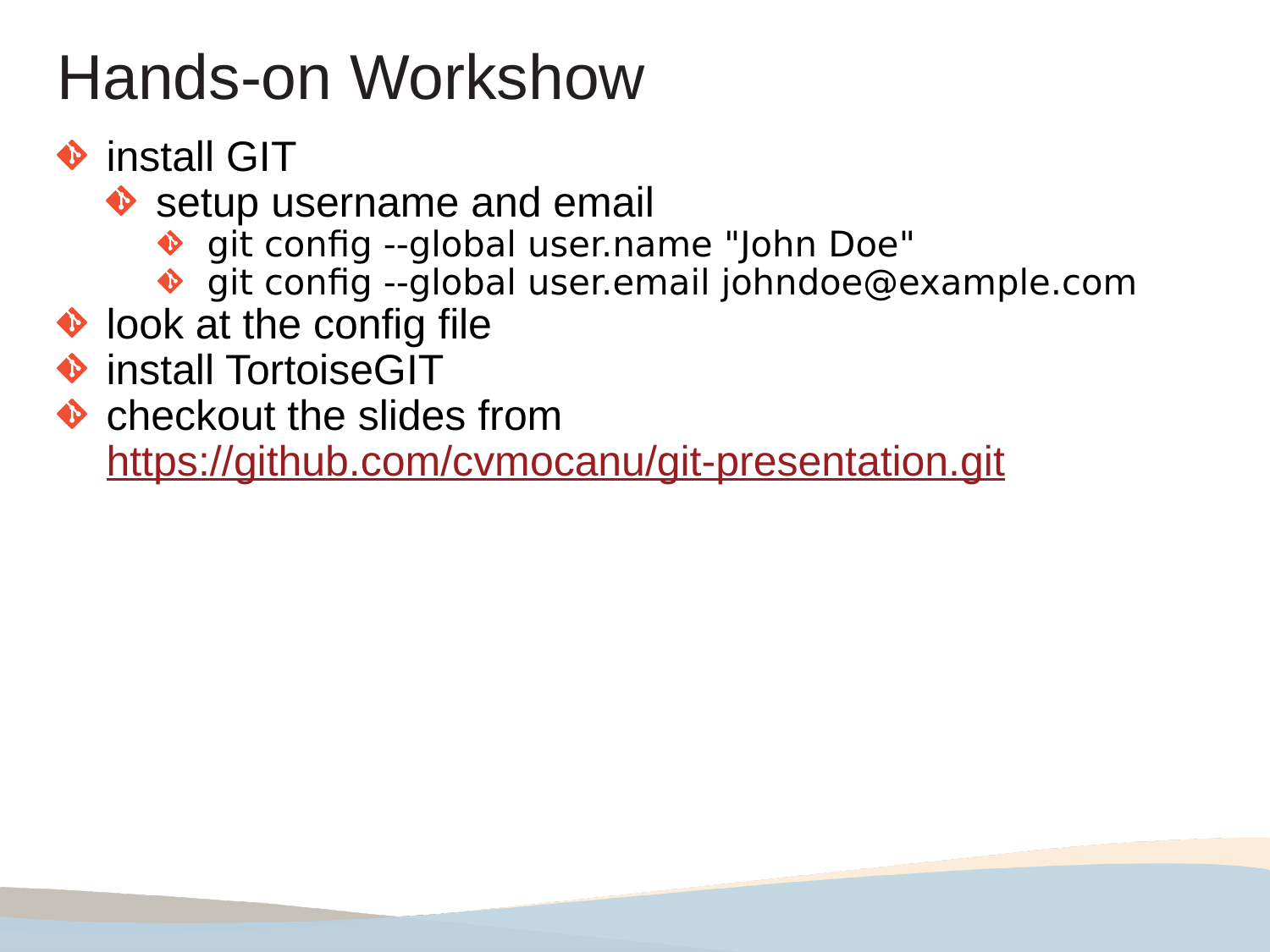

Hands-on Workshow
install GIT
setup username and email
git config --global user.name "John Doe"
git config --global user.email johndoe@example.com
look at the config file
install TortoiseGIT
checkout the slides from
https://github.com/cvmocanu/git-presentation.git